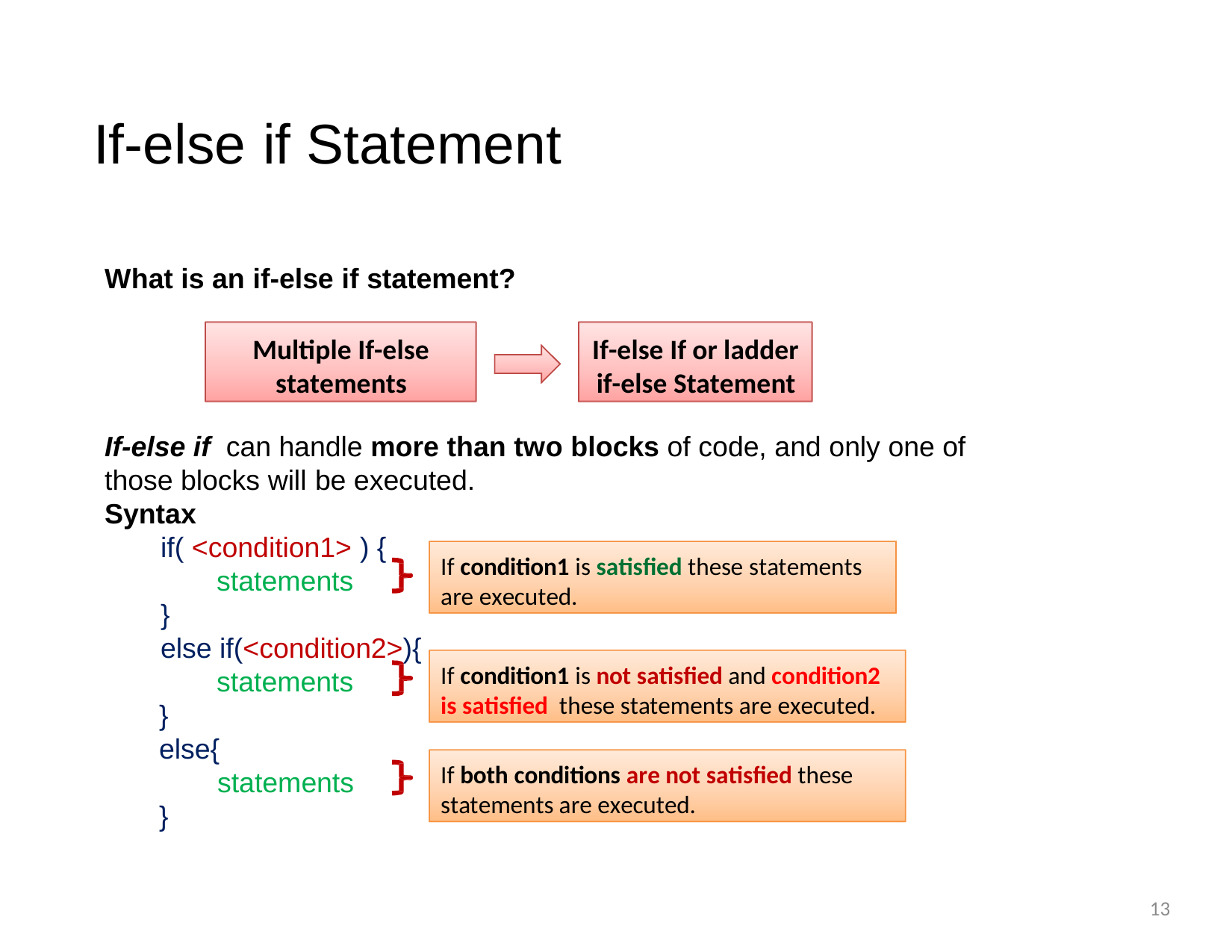

If-else	if	Statement
What is an if-else if statement?

Multiple If-else statements
If-else If or ladder if-else Statement

If-else if  can handle more than two blocks of code, and only one of those blocks will be executed.
Syntax
if( <condition1> ) {

If condition1 is satisfied these statements are executed.

statements
}
else if(<condition2>){ statements
}
else{
statements
}

If condition1 is not satisfied and condition2 is satisfied  these statements are executed.

If both conditions are not satisfied these statements are executed.

13